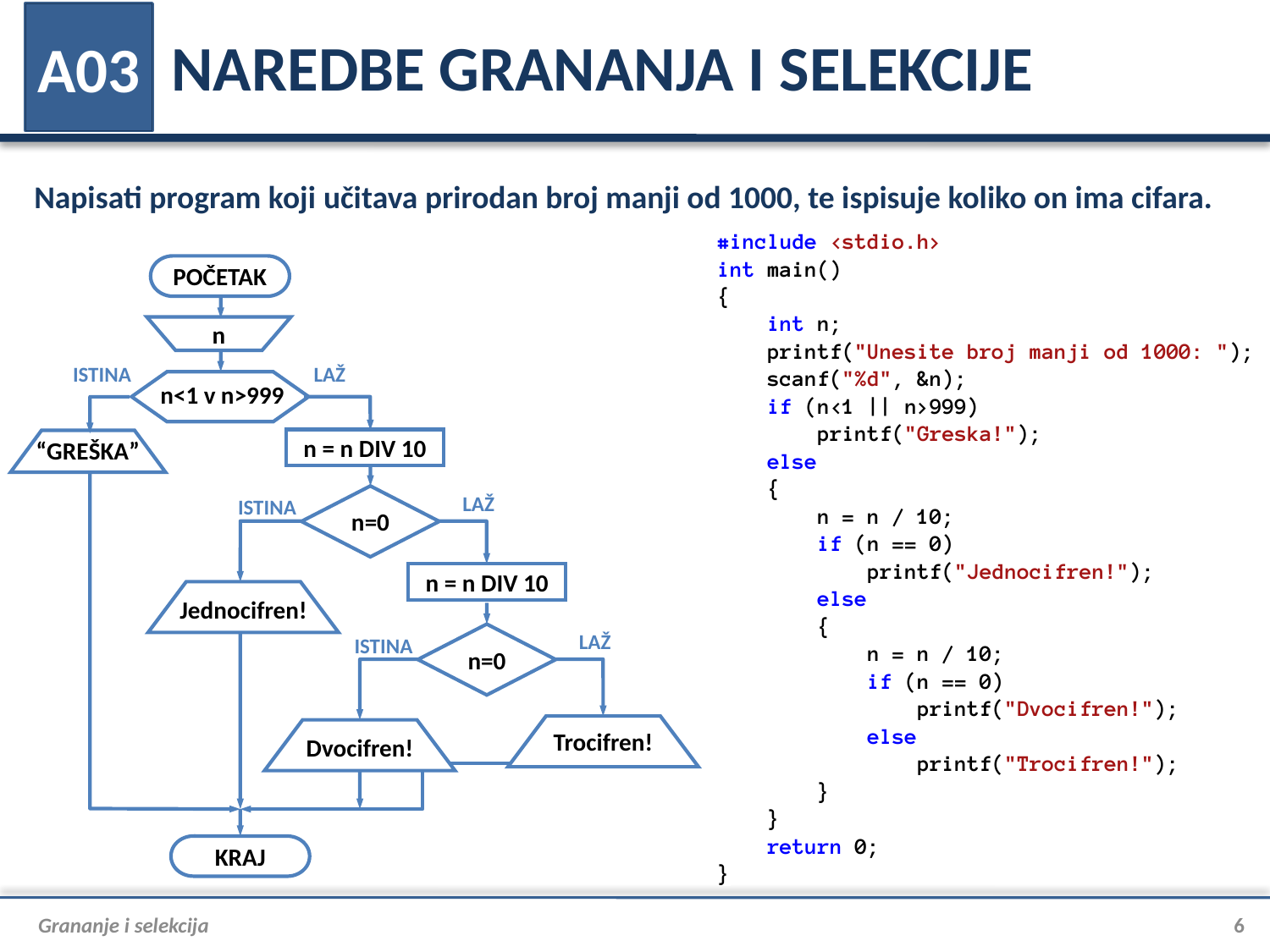

# NAREDBE GRANANJA I SELEKCIJE
A03
Napisati program koji učitava prirodan broj manji od 1000, te ispisuje koliko on ima cifara.
#include <stdio.h>
int main()
{
    int n;
    printf("Unesite broj manji od 1000: ");
    scanf("%d", &n);
    if (n<1 || n>999)
        printf("Greska!");
    else
    {
        n = n / 10;
        if (n == 0)
            printf("Jednocifren!");
        else
        {
            n = n / 10;
            if (n == 0)
                printf("Dvocifren!");
            else
                printf("Trocifren!");
        }
    }
    return 0;
}
POČETAK

n

ISTINA
LAŽ

n<1 v n>999

n = n DIV 10

“GREŠKA”

n=0
LAŽ
ISTINA

n = n DIV 10

Jednocifren!

n=0
LAŽ
ISTINA

Trocifren!
Dvocifren!

KRAJ

Grananje i selekcija
6